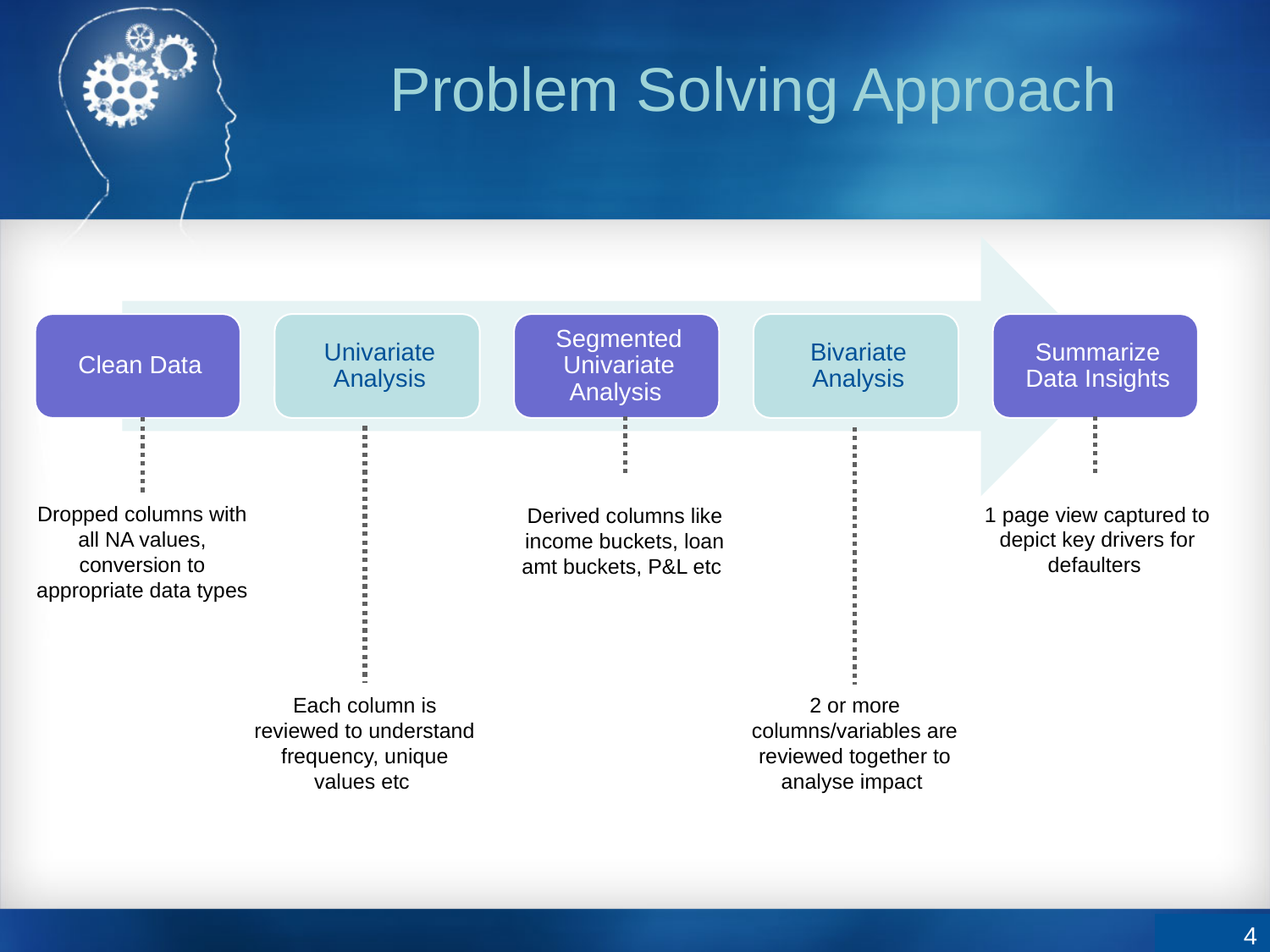

# Problem Solving Approach
Clean Data
Univariate Analysis
Segmented Univariate Analysis
Bivariate Analysis
Summarize Data Insights
Dropped columns with all NA values, conversion to appropriate data types
1 page view captured to depict key drivers for defaulters
Derived columns like income buckets, loan amt buckets, P&L etc
Each column is reviewed to understand frequency, unique values etc
2 or more columns/variables are reviewed together to analyse impact
4